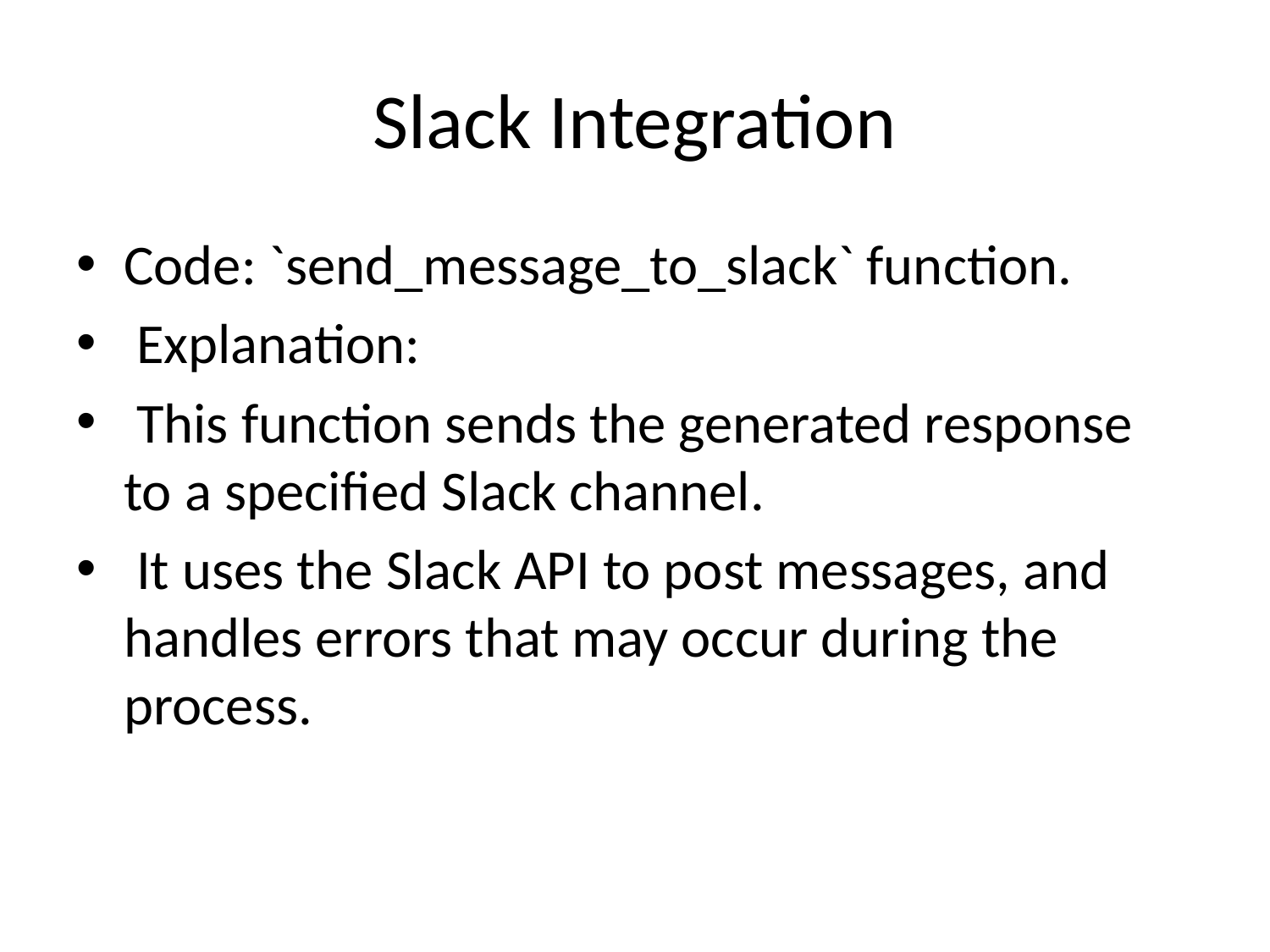

# Slack Integration
Code: `send_message_to_slack` function.
 Explanation:
 This function sends the generated response to a specified Slack channel.
 It uses the Slack API to post messages, and handles errors that may occur during the process.